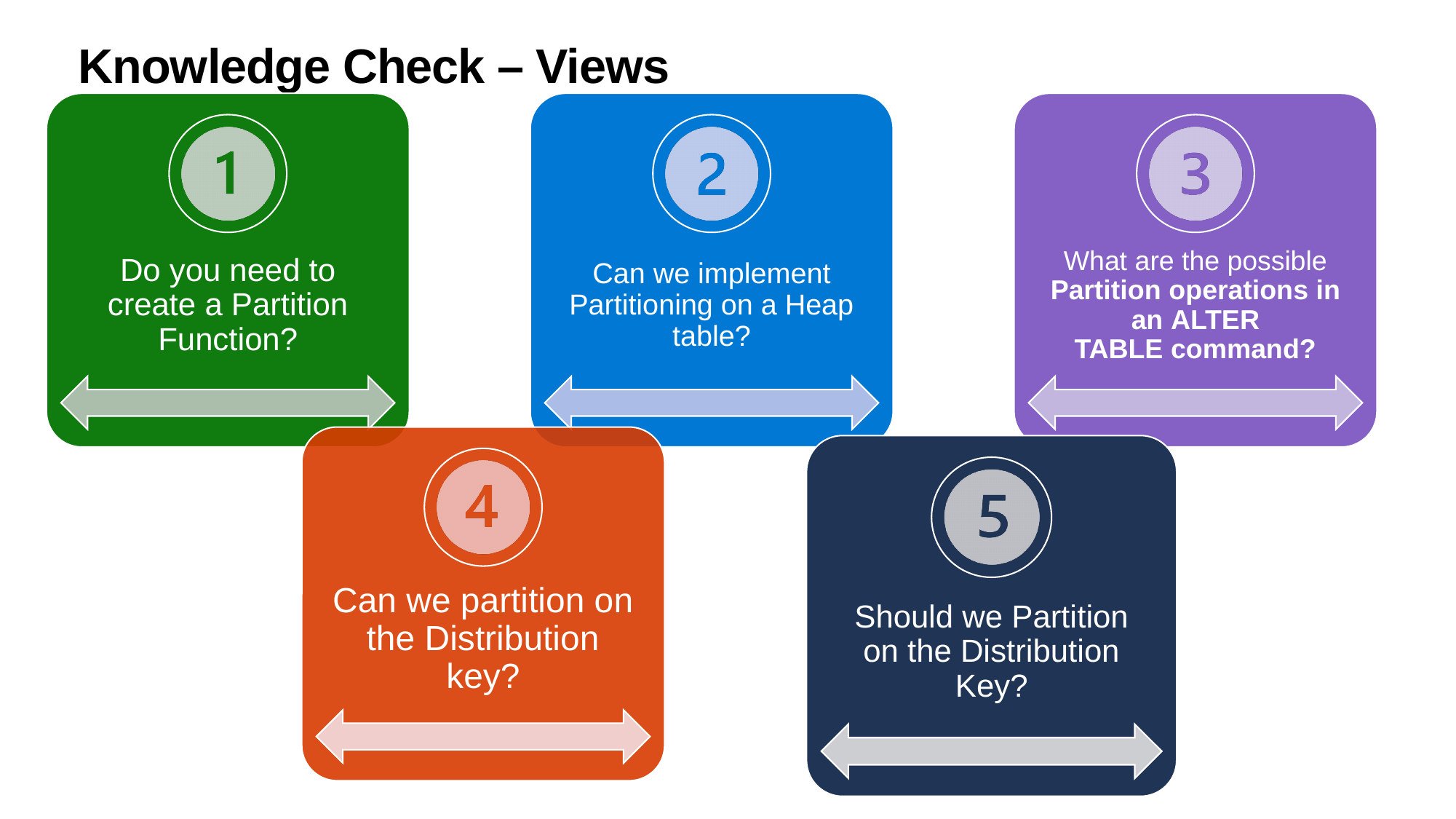

# Knowledge Check – Views
Do you need to create a Partition Function?
Can we implement Partitioning on a Heap table?
What are the possible Partition operations in an ALTER TABLE command?
Can we partition on the Distribution key?
Should we Partition on the Distribution Key?